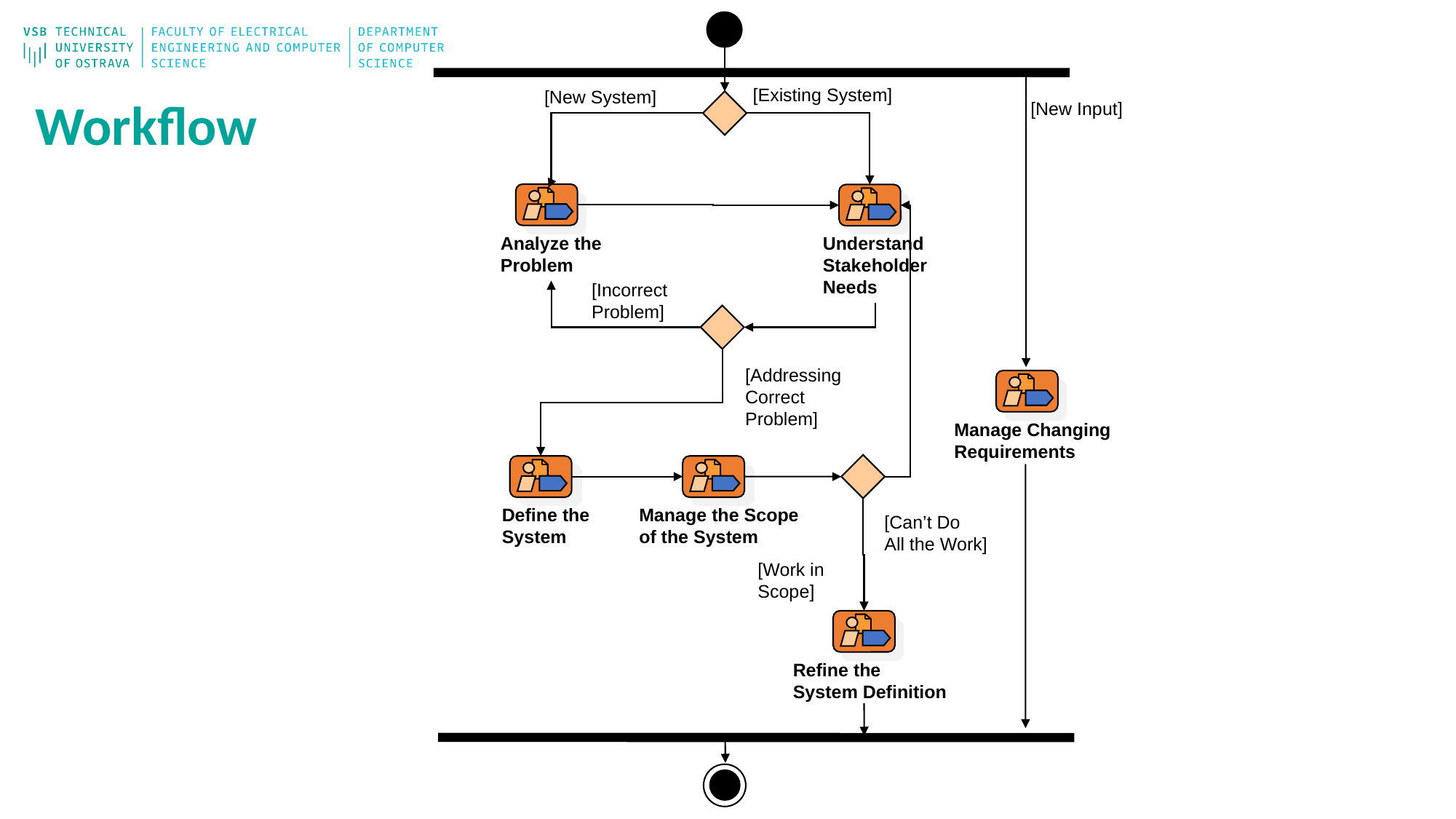

[Existing System]
[New System]

[New Input]

Analyze the
Problem

Understand
Stakeholder
Needs
[Incorrect
Problem]

[Addressing
Correct
Problem]

Manage Changing
Requirements

Define the
System

Manage the Scope
of the System

[Can’t Do
All the Work]
[Work in
Scope]

Refine the
System Definition

# Workflow